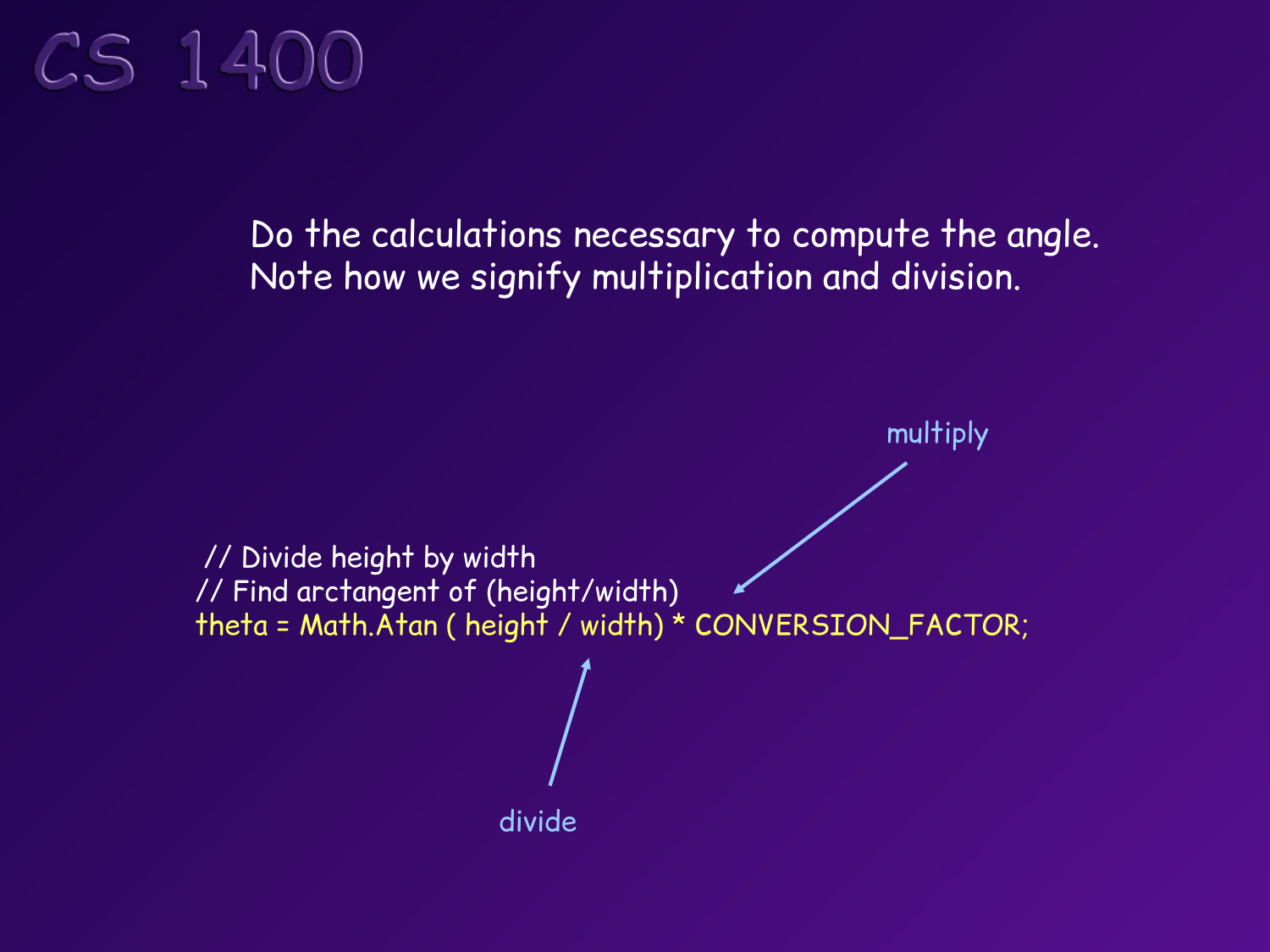

Do the calculations necessary to compute the angle.
Note how we signify multiplication and division.
multiply

 // Divide height by width
// Find arctangent of (height/width)
theta = Math.Atan ( height / width) * CONVERSION_FACTOR;

divide